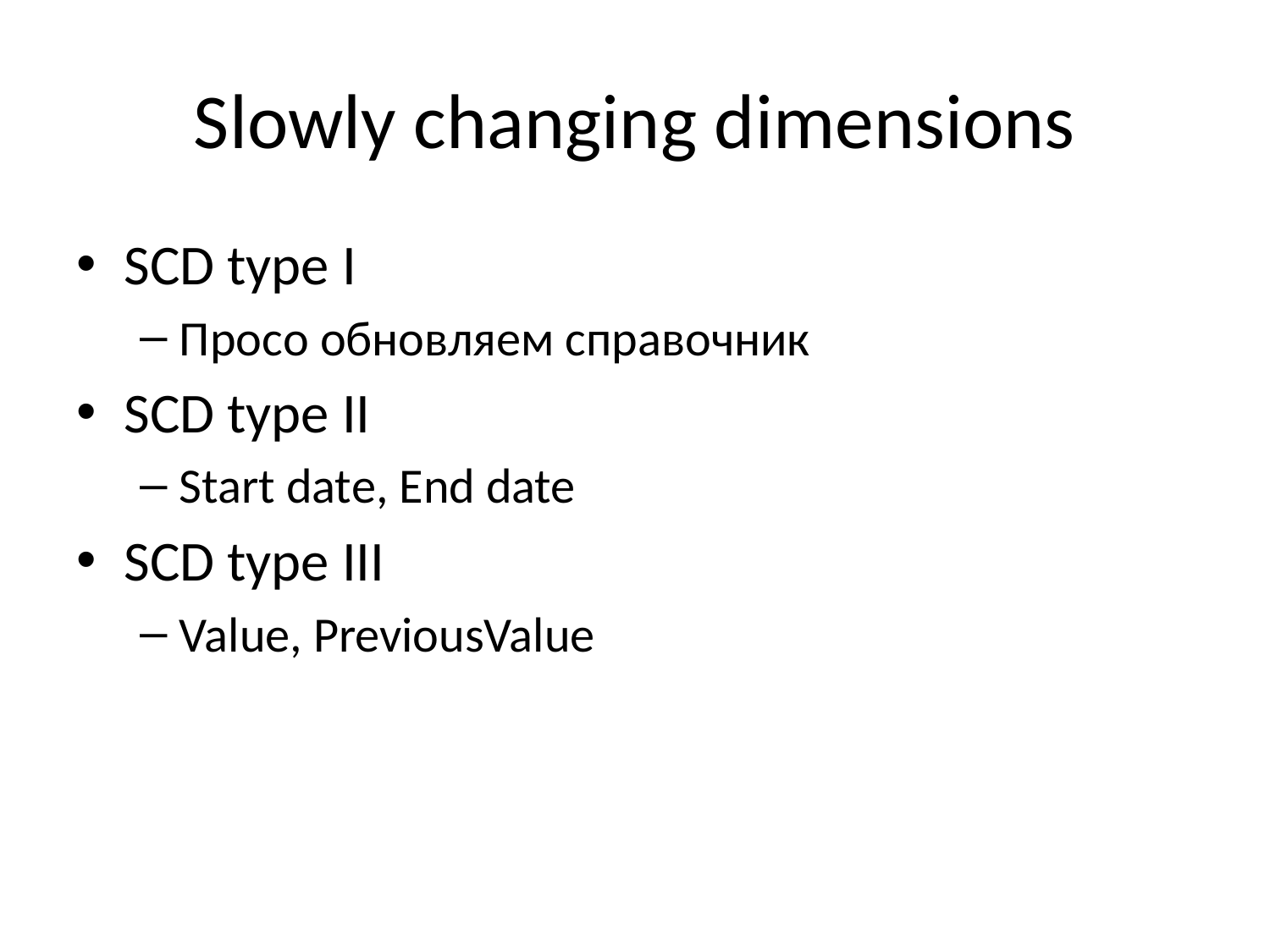

# Slowly changing dimensions
SCD type I
Просо обновляем справочник
SCD type II
Start date, End date
SCD type III
Value, PreviousValue